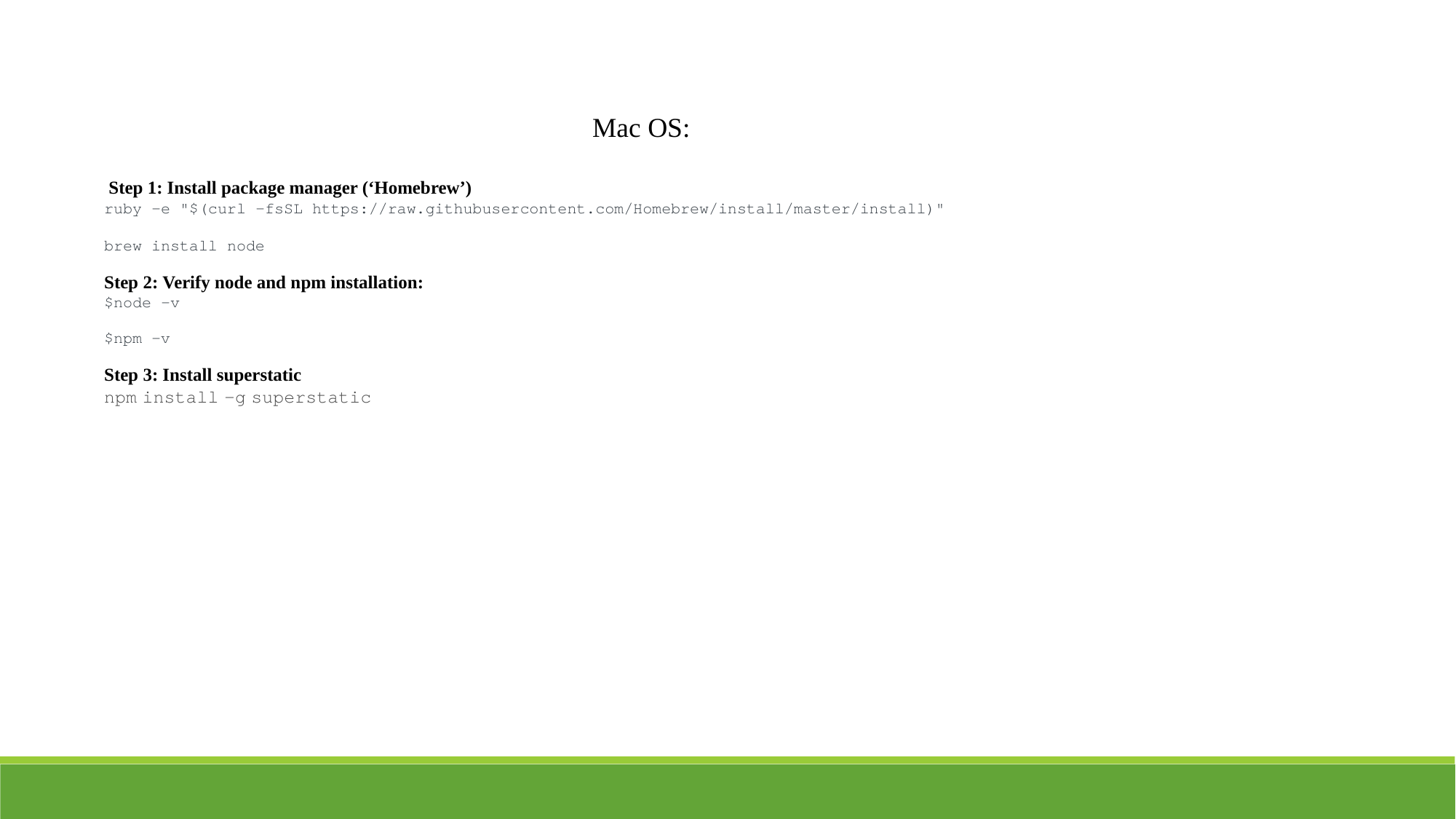

Mac OS:

 Step 1: Install package manager (‘Homebrew’)
ruby -e "$(curl -fsSL https://raw.githubusercontent.com/Homebrew/install/master/install)"

brew install node

Step 2: Verify node and npm installation:
$node -v

$npm -v

Step 3: Install superstatic
npm install -g superstatic